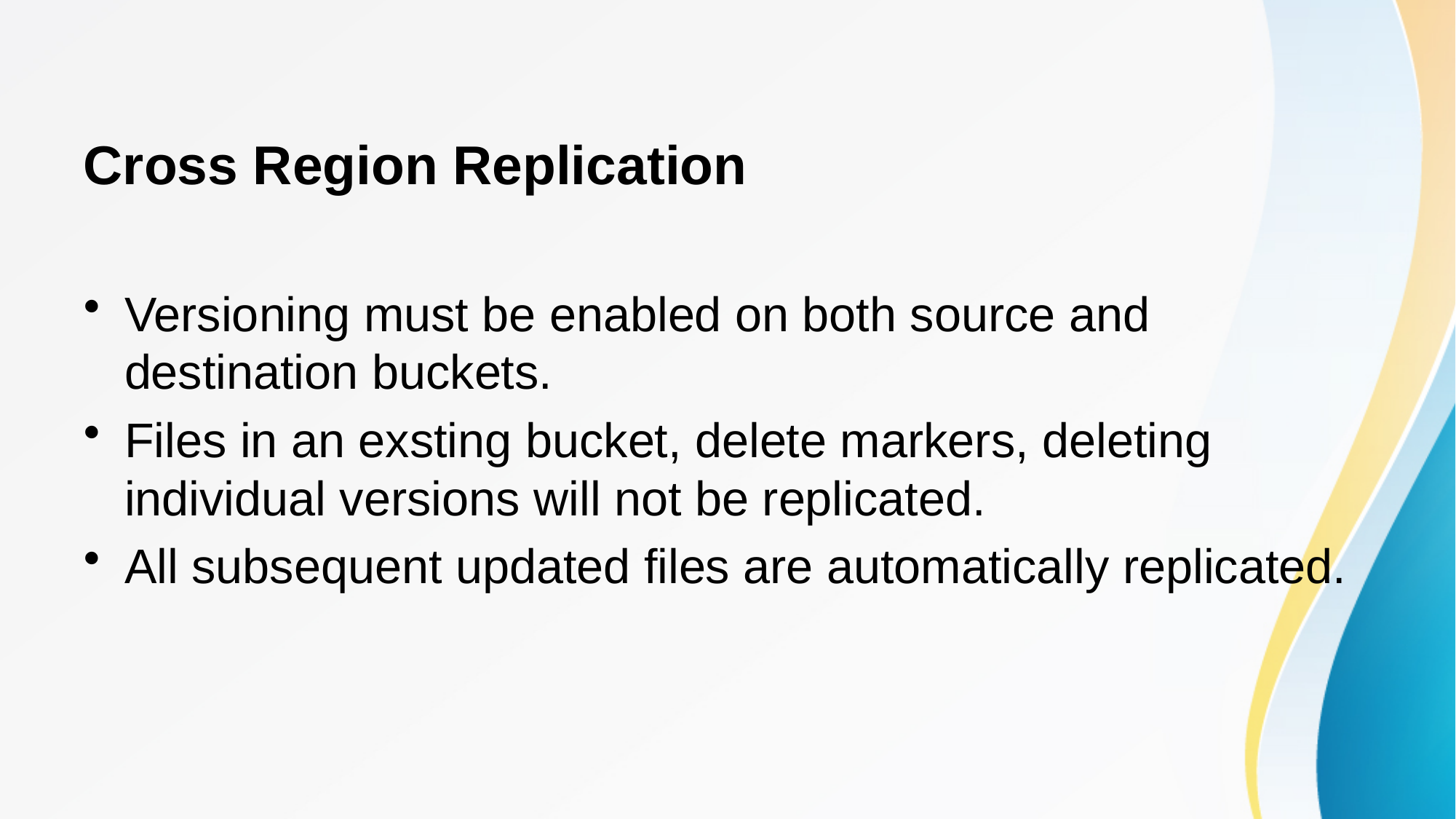

# Cross Region Replication
Versioning must be enabled on both source and destination buckets.
Files in an exsting bucket, delete markers, deleting individual versions will not be replicated.
All subsequent updated files are automatically replicated.